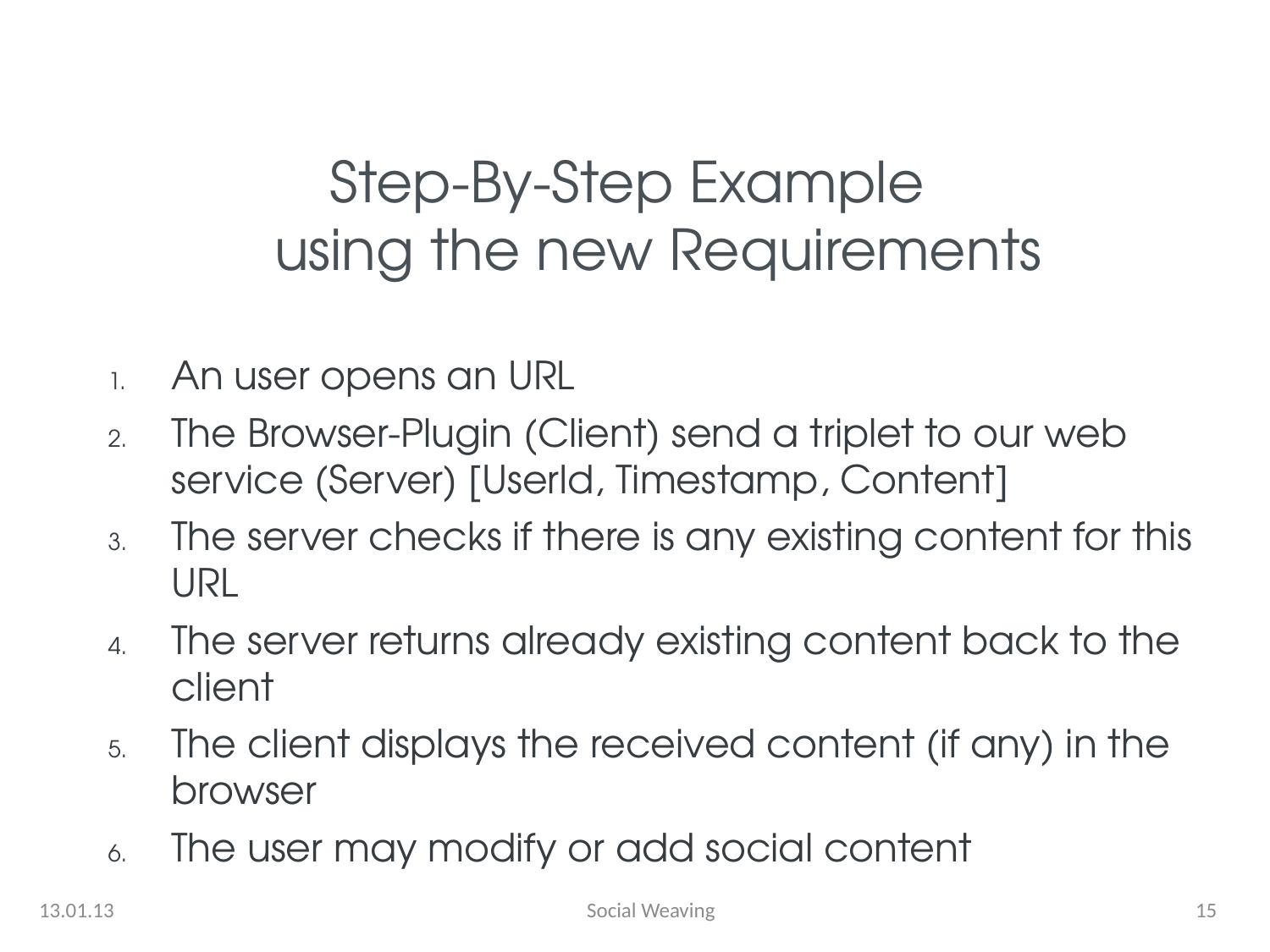

# Step-By-Step Example using the new Requirements
An user opens an URL
The Browser-Plugin (Client) send a triplet to our web service (Server) [UserId, Timestamp, Content]
The server checks if there is any existing content for this URL
The server returns already existing content back to the client
The client displays the received content (if any) in the browser
The user may modify or add social content

13.01.13
Social Weaving
15